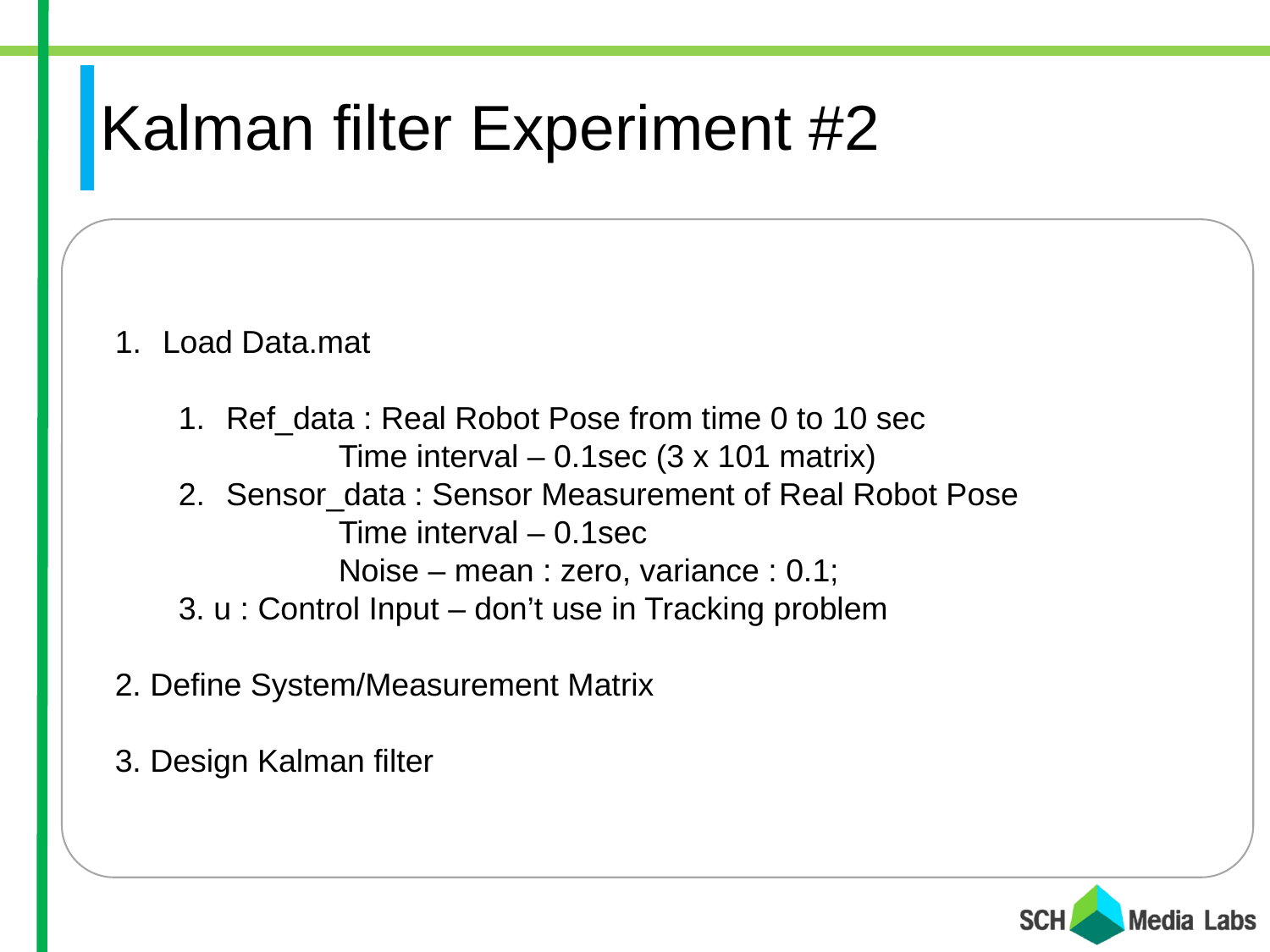

# Kalman filter Experiment #2
Load Data.mat

Ref_data : Real Robot Pose from time 0 to 10 sec
                  Time interval – 0.1sec (3 x 101 matrix)
Sensor_data : Sensor Measurement of Real Robot Pose
                  Time interval – 0.1sec
                  Noise – mean : zero, variance : 0.1;
3. u : Control Input – don’t use in Tracking problem

2. Define System/Measurement Matrix

3. Design Kalman filter